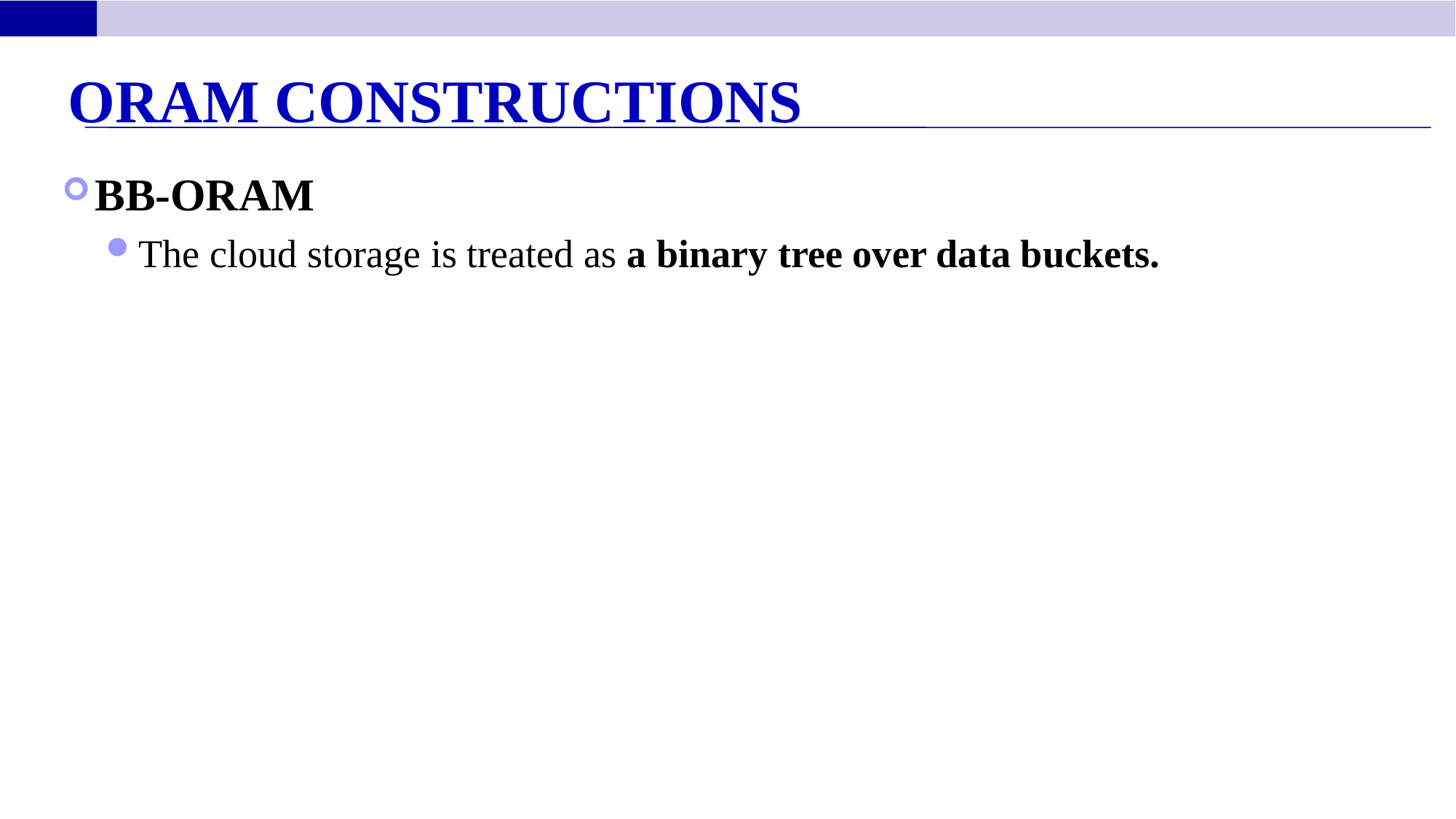

ORAM Constructions
BB-ORAM
The cloud storage is treated as a binary tree over data buckets.